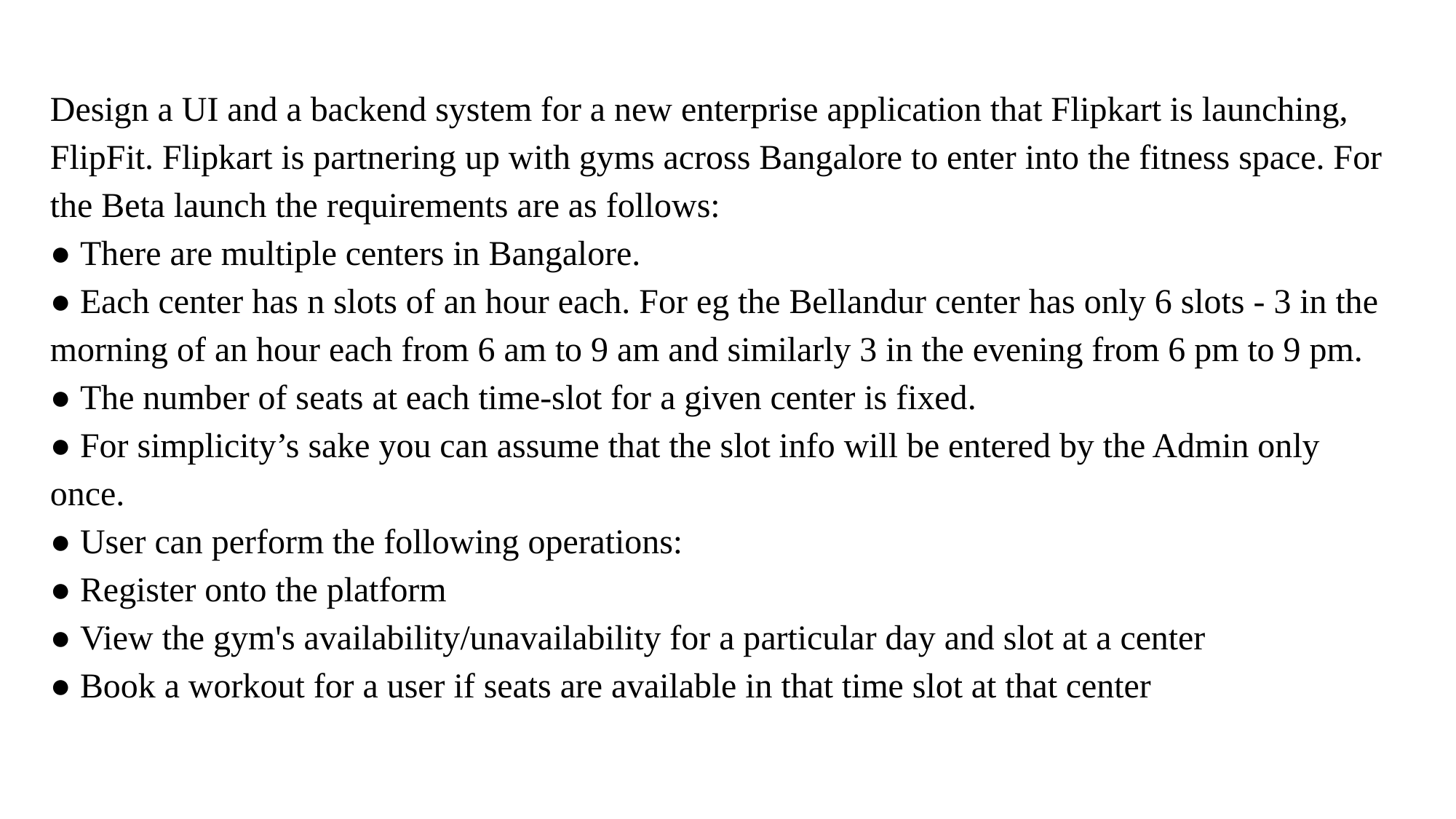

Design a UI and a backend system for a new enterprise application that Flipkart is launching, FlipFit. Flipkart is partnering up with gyms across Bangalore to enter into the fitness space. For the Beta launch the requirements are as follows:
● There are multiple centers in Bangalore.
● Each center has n slots of an hour each. For eg the Bellandur center has only 6 slots - 3 in the morning of an hour each from 6 am to 9 am and similarly 3 in the evening from 6 pm to 9 pm.
● The number of seats at each time-slot for a given center is fixed.
● For simplicity’s sake you can assume that the slot info will be entered by the Admin only once.
● User can perform the following operations:
● Register onto the platform
● View the gym's availability/unavailability for a particular day and slot at a center
● Book a workout for a user if seats are available in that time slot at that center